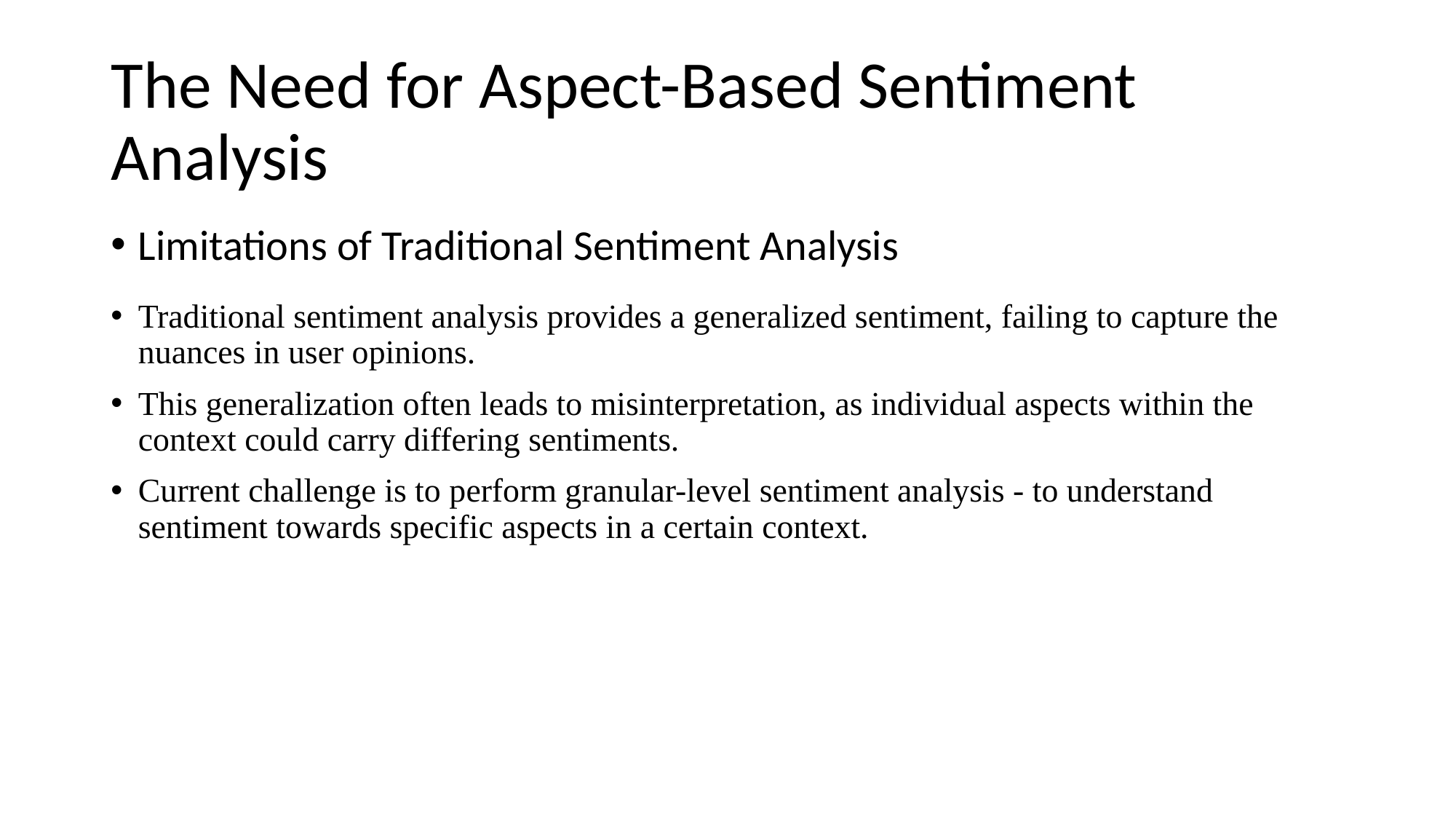

# The Need for Aspect-Based Sentiment Analysis
Limitations of Traditional Sentiment Analysis
Traditional sentiment analysis provides a generalized sentiment, failing to capture the nuances in user opinions.
This generalization often leads to misinterpretation, as individual aspects within the context could carry differing sentiments.
Current challenge is to perform granular-level sentiment analysis - to understand sentiment towards specific aspects in a certain context.